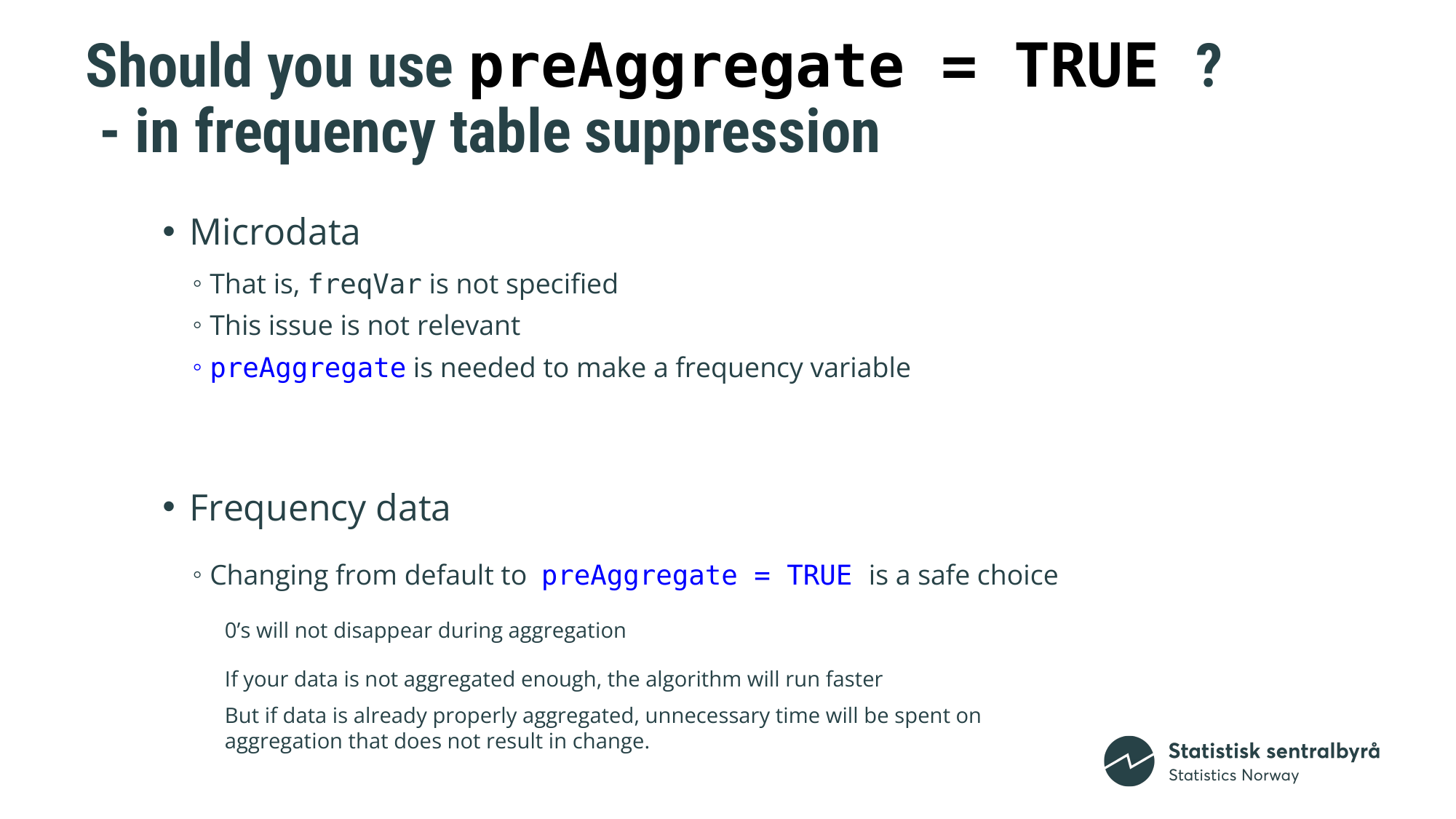

# Should you use preAggregate = TRUE ? - in frequency table suppression
Microdata
That is, freqVar is not specified
This issue is not relevant
preAggregate is needed to make a frequency variable

Frequency data
Changing from default to  preAggregate = TRUE is a safe choice
0’s will not disappear during aggregation
If your data is not aggregated enough, the algorithm will run faster
But if data is already properly aggregated, unnecessary time will be spent on aggregation that does not result in change.